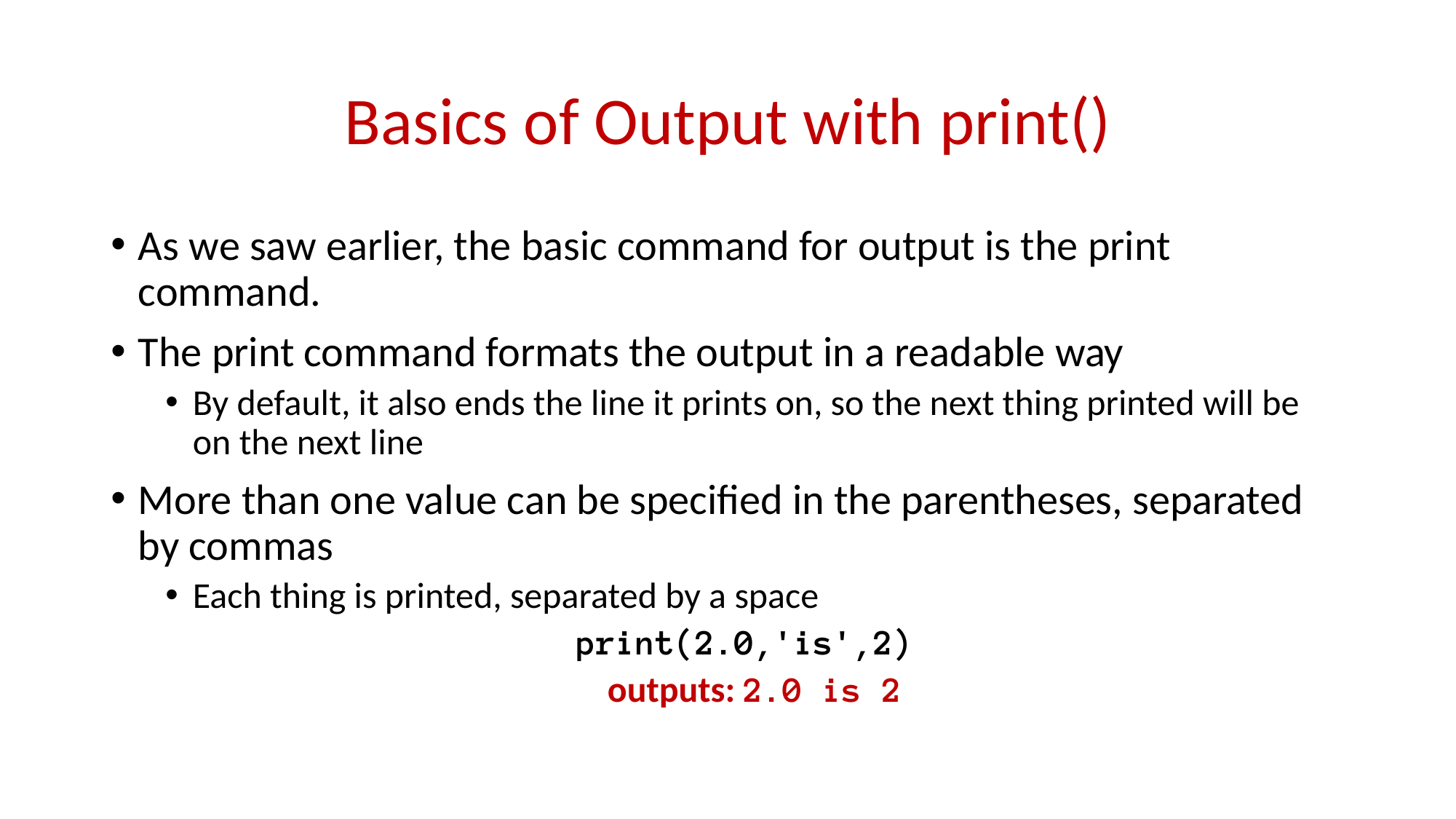

# Basics of Output with print()
As we saw earlier, the basic command for output is the print command.
The print command formats the output in a readable way
By default, it also ends the line it prints on, so the next thing printed will be on the next line
More than one value can be specified in the parentheses, separated by commas
Each thing is printed, separated by a space
print(2.0,'is',2)
outputs: 2.0 is 2